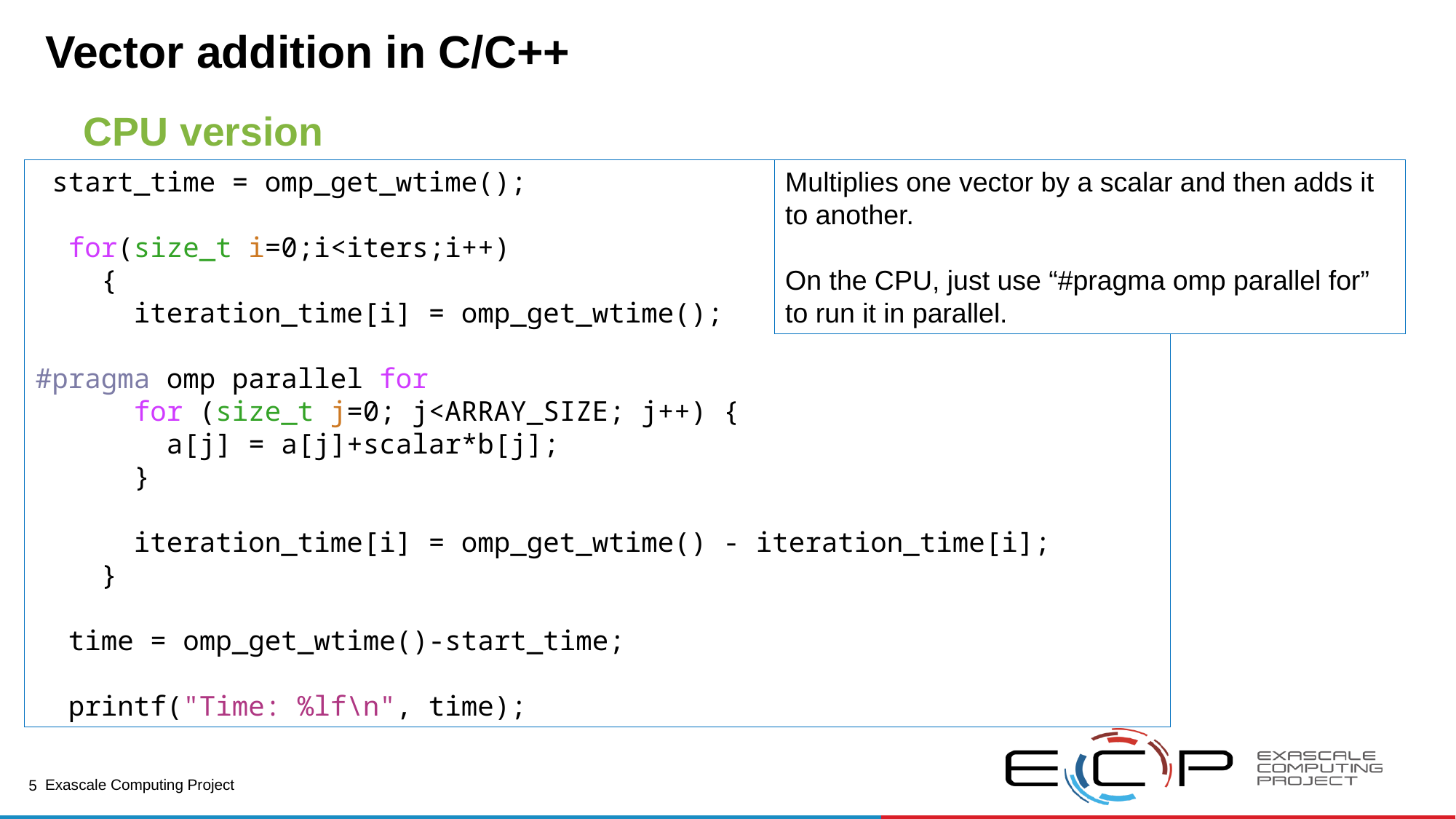

# Vector addition in C/C++
CPU version
Multiplies one vector by a scalar and then adds it to another.

On the CPU, just use “#pragma omp parallel for” to run it in parallel.
 start_time = omp_get_wtime();

  for(size_t i=0;i<iters;i++)
    {
      iteration_time[i] = omp_get_wtime();
#pragma omp parallel for
      for (size_t j=0; j<ARRAY_SIZE; j++) {
        a[j] = a[j]+scalar*b[j];
      }

      iteration_time[i] = omp_get_wtime() - iteration_time[i];
    }
  time = omp_get_wtime()-start_time;

  printf("Time: %lf\n", time);